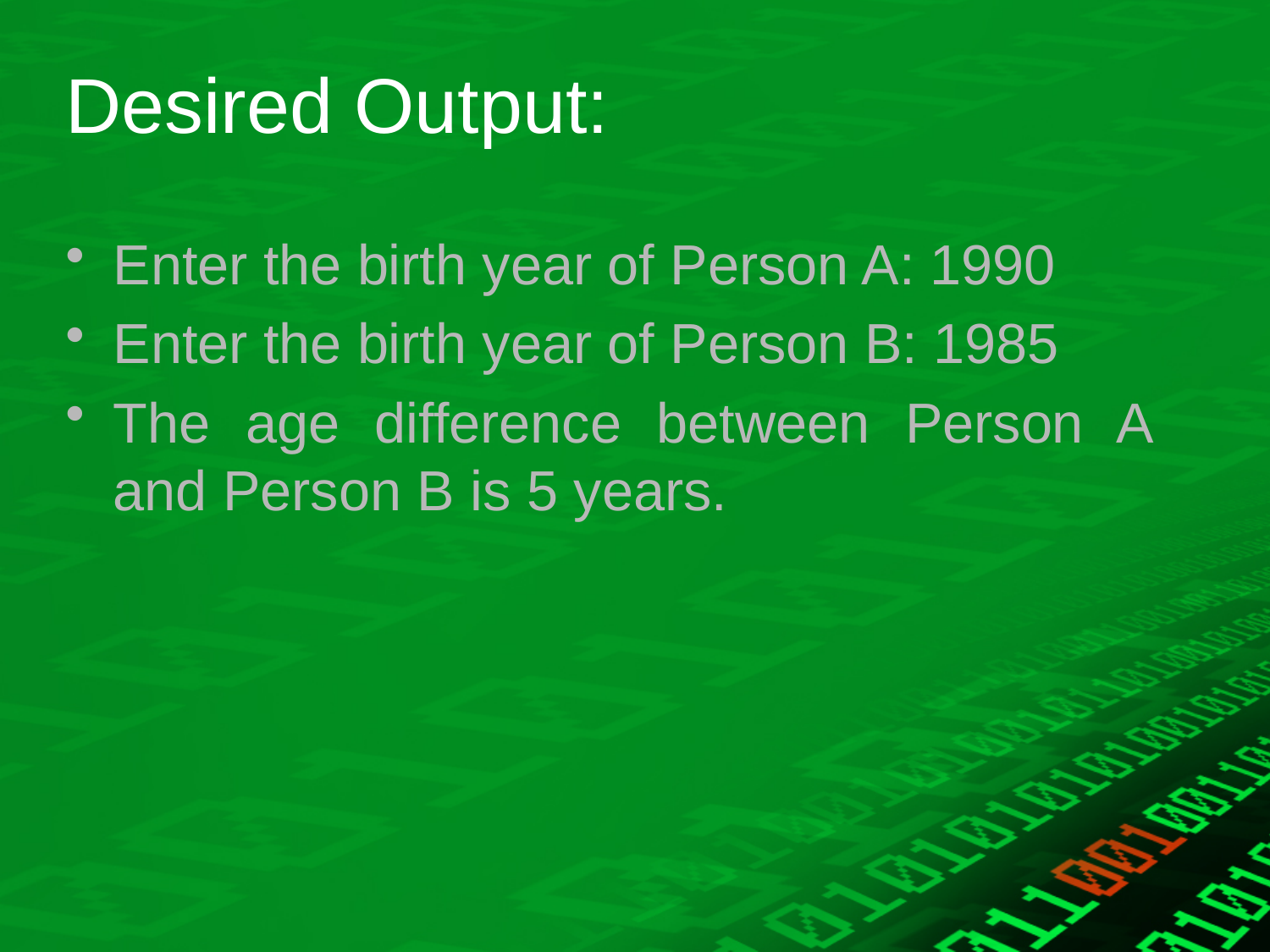

# Desired Output:
Enter the birth year of Person A: 1990
Enter the birth year of Person B: 1985
The age difference between Person A and Person B is 5 years.